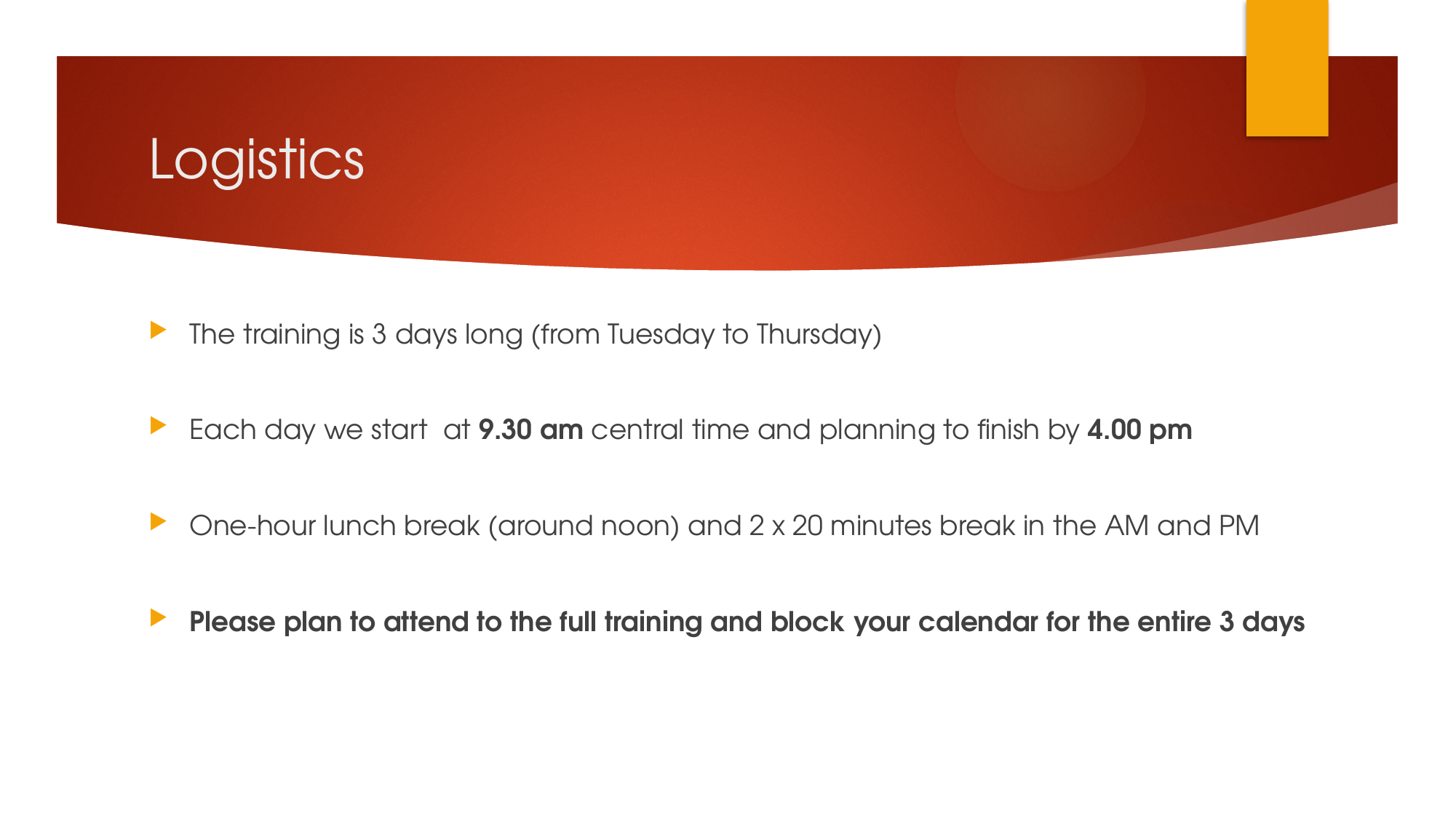

# Logistics
The training is 3 days long (from Tuesday to Thursday)

Each day we start  at 9.30 am central time and planning to finish by 4.00 pm

One-hour lunch break (around noon) and 2 x 20 minutes break in the AM and PM

Please plan to attend to the full training and block your calendar for the entire 3 days